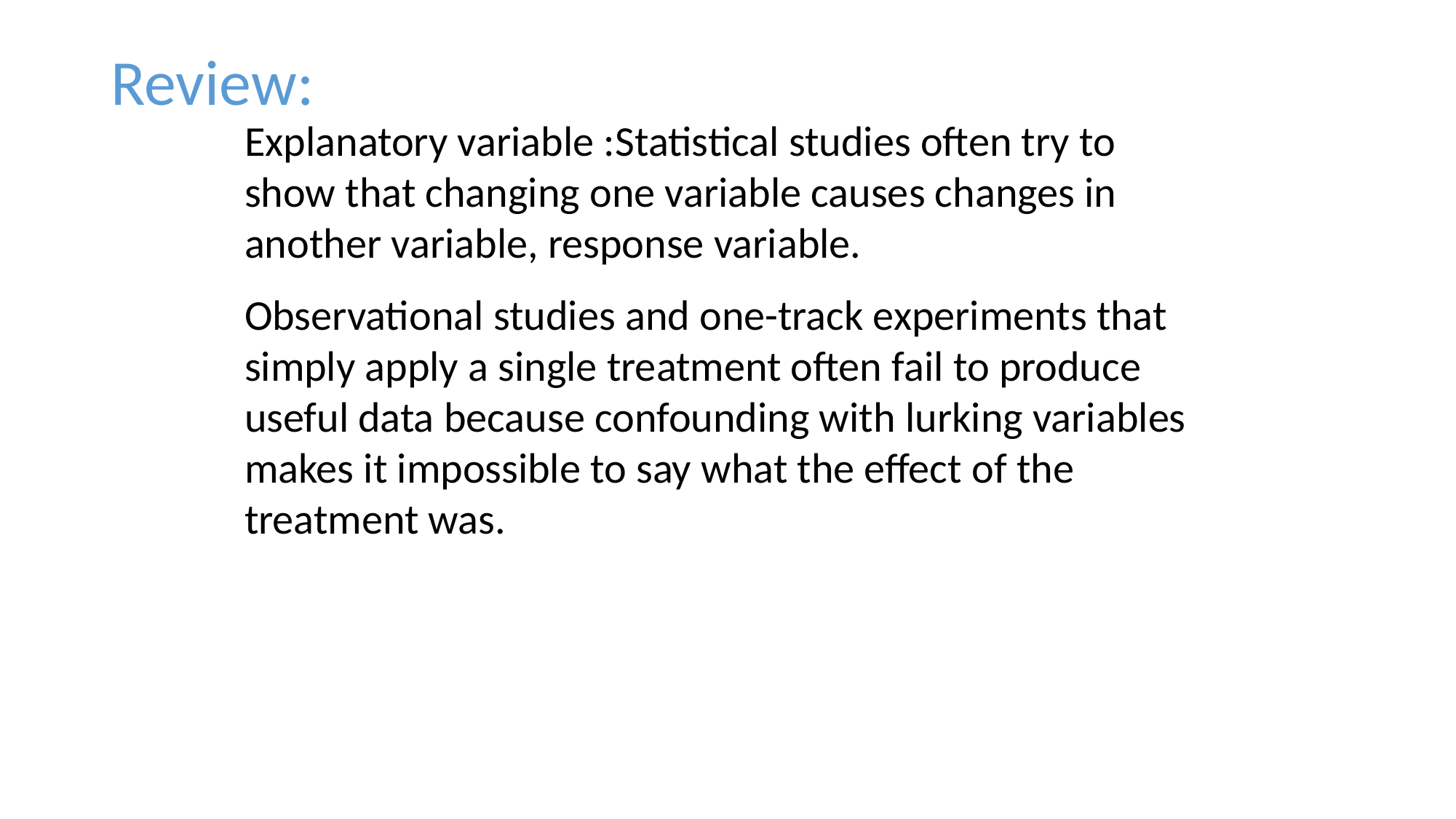

# Review:
Explanatory variable :Statistical studies often try to show that changing one variable causes changes in another variable, response variable.
Observational studies and one-track experiments that simply apply a single treatment often fail to produce useful data because confounding with lurking variables makes it impossible to say what the effect of the treatment was.